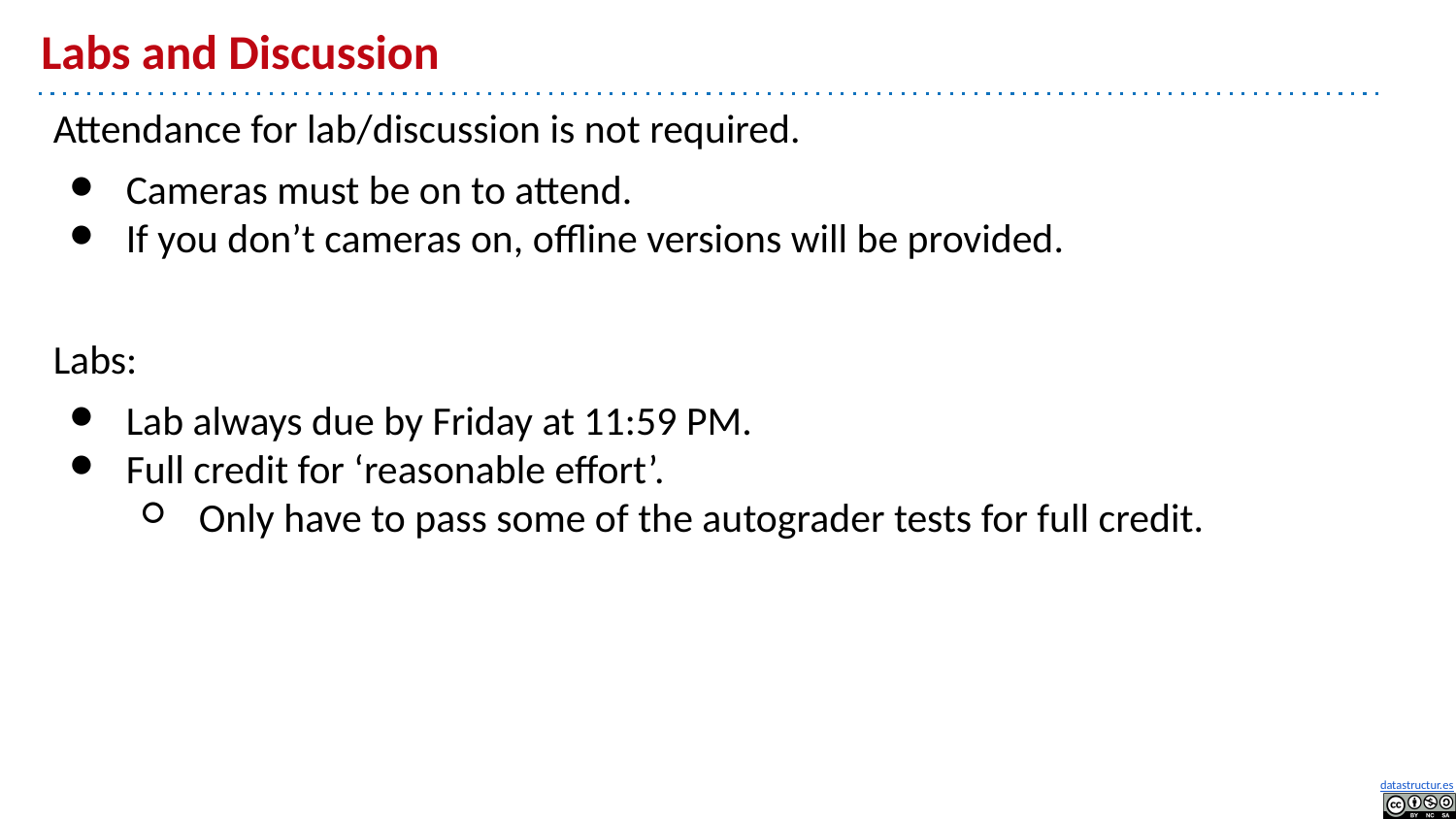

# Labs and Discussion
Attendance for lab/discussion is not required.
Cameras must be on to attend.
If you don’t cameras on, offline versions will be provided.

Labs:
Lab always due by Friday at 11:59 PM.
Full credit for ‘reasonable effort’.
Only have to pass some of the autograder tests for full credit.